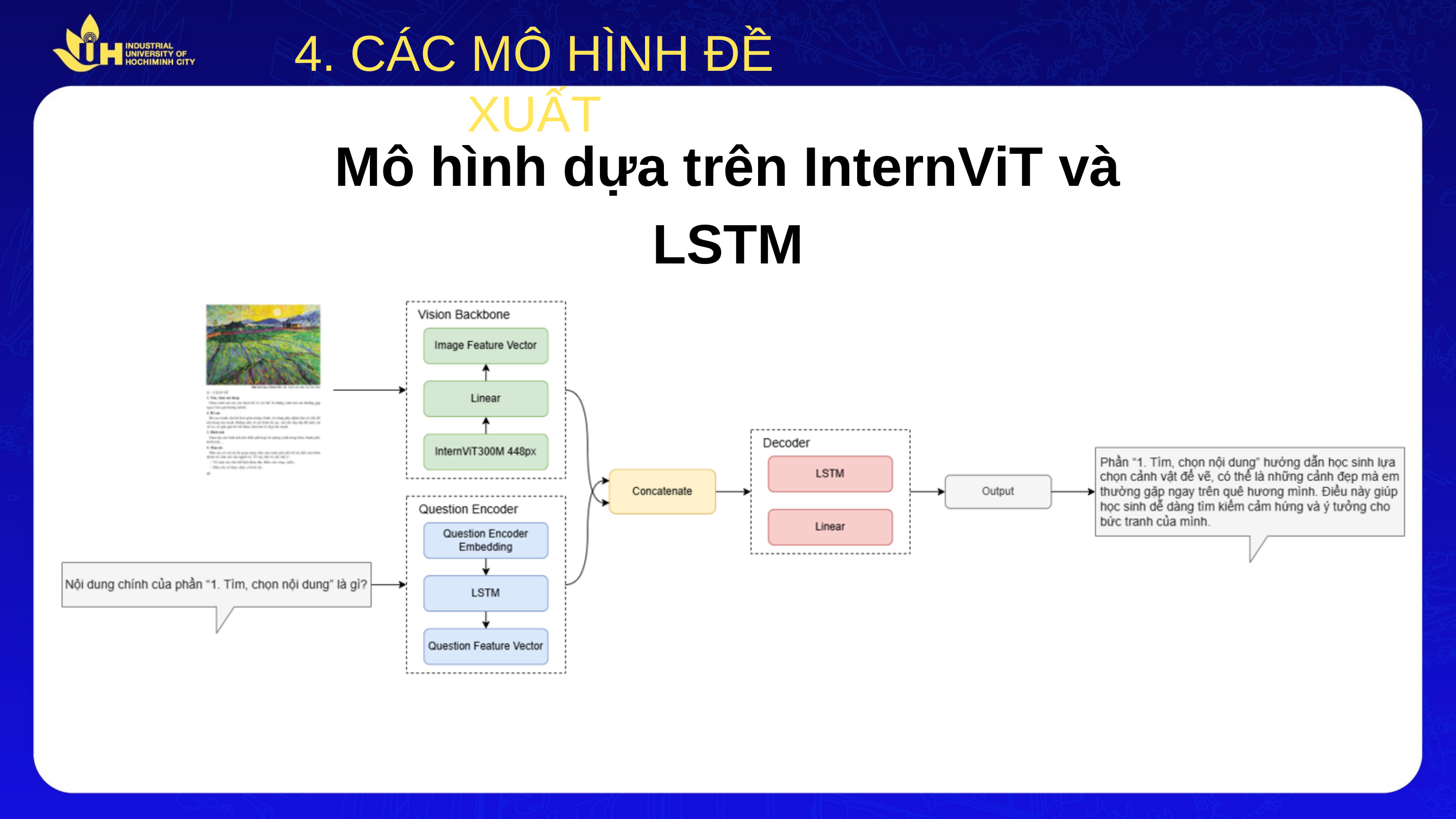

4. CÁC MÔ HÌNH ĐỀ XUẤT
Mô hình dựa trên InternViT và LSTM